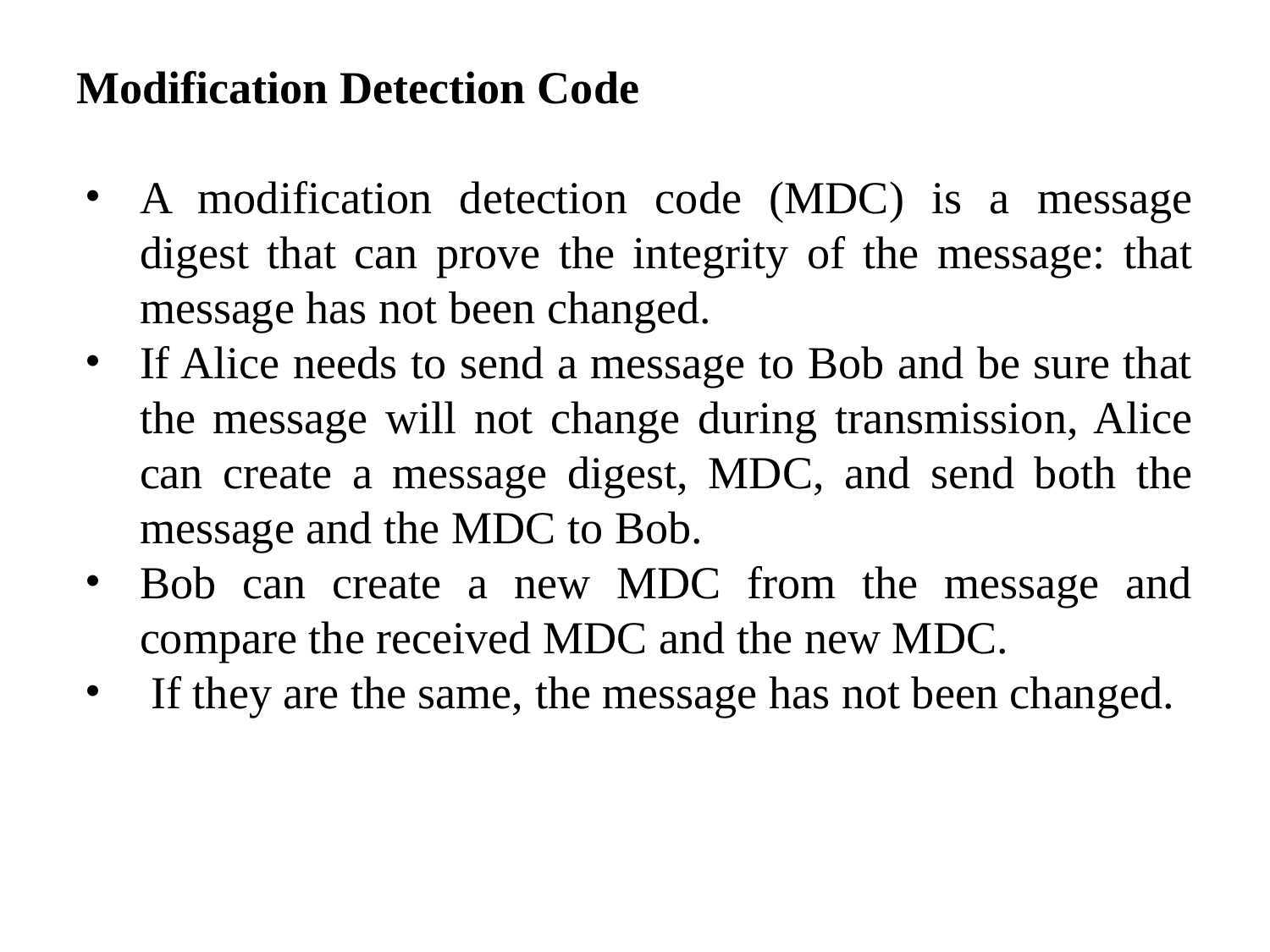

Modification Detection Code

A modification detection code (MDC) is a message digest that can prove the integrity of the message: that message has not been changed.
If Alice needs to send a message to Bob and be sure that the message will not change during transmission, Alice can create a message digest, MDC, and send both the message and the MDC to Bob.
Bob can create a new MDC from the message and compare the received MDC and the new MDC.
 If they are the same, the message has not been changed.